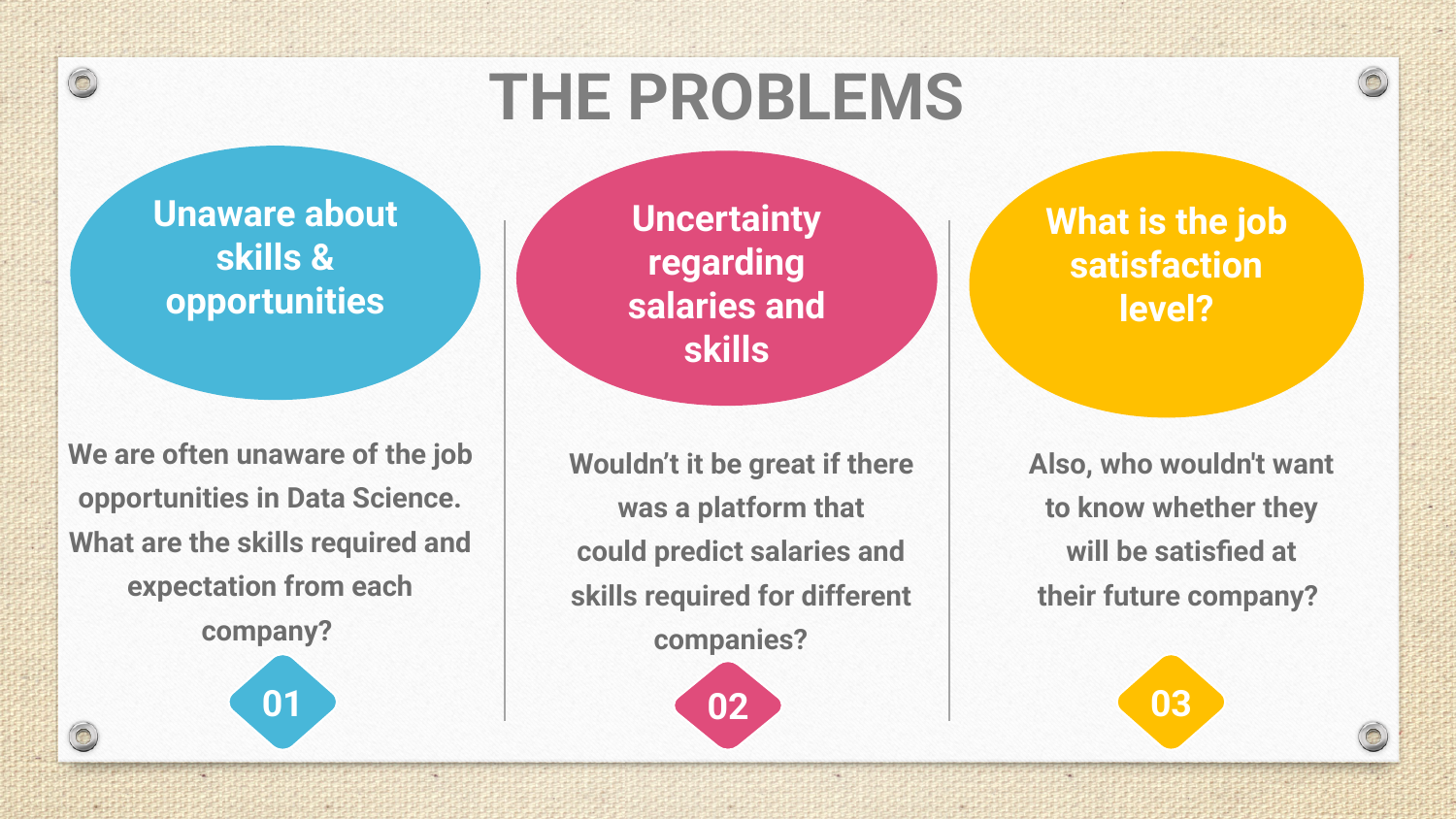

# THE PROBLEMS
Unaware about skills & opportunities
Uncertainty regarding salaries and skills
What is the job satisfaction level?

We are often unaware of the job opportunities in Data Science.
What are the skills required and expectation from each company?
Wouldn’t it be great if there was a platform that could predict salaries and skills required for different companies?
Also, who wouldn't want to know whether they will be satisfied at their future company?
01
03
02